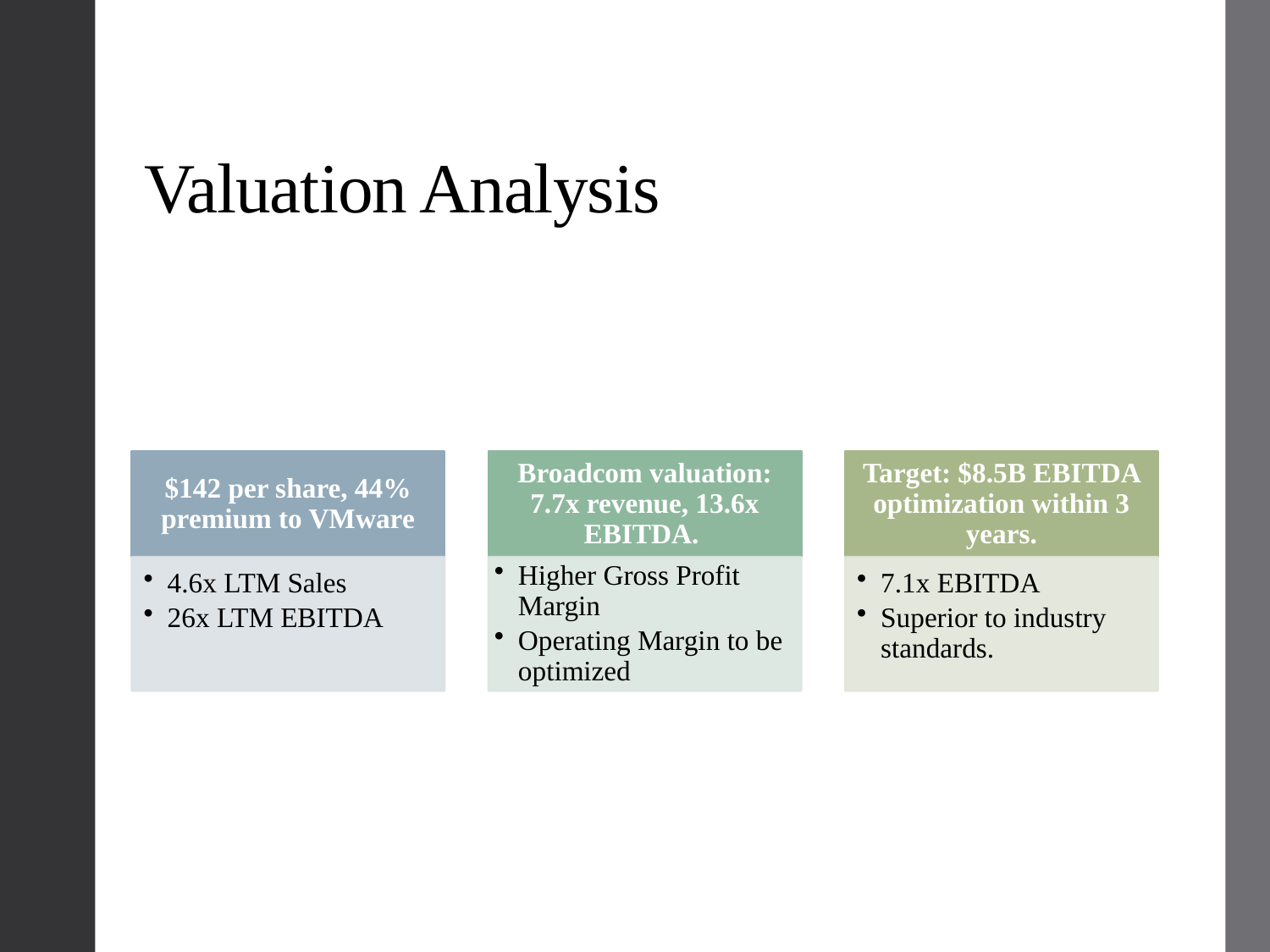

Valuation Analysis
$142 per share, 44% premium to VMware
4.6x LTM Sales
26x LTM EBITDA
Broadcom valuation: 7.7x revenue, 13.6x EBITDA.
Higher Gross Profit Margin
Operating Margin to be optimized
Target: $8.5B EBITDA optimization within 3 years.
7.1x EBITDA
Superior to industry standards.